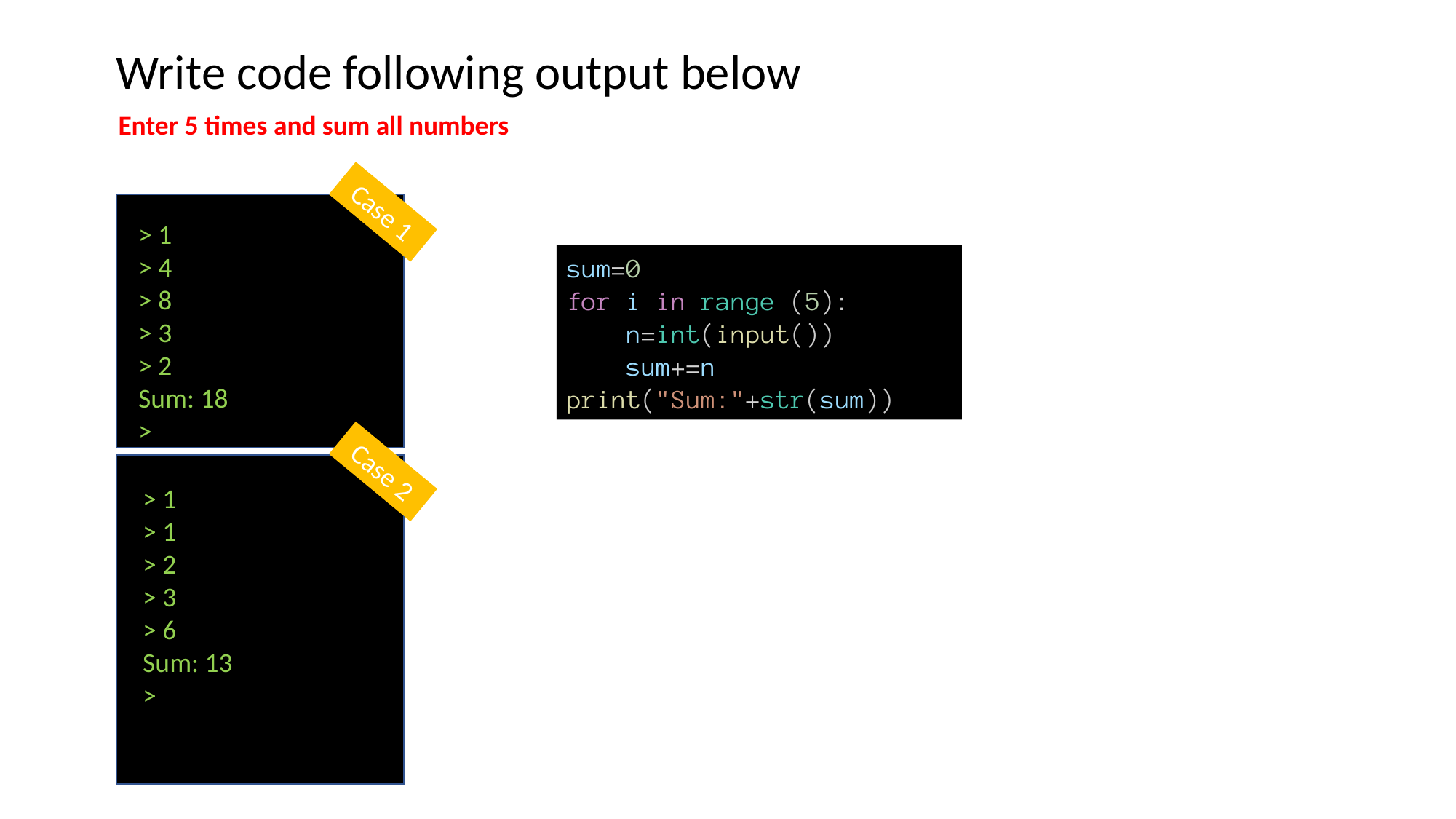

Write code following output below
Enter 5 times and sum all numbers
Case 1

> 1
> 4
> 8
> 3
> 2
Sum: 18
>
sum=0
for i in range (5):
    n=int(input())
    sum+=n
print("Sum:"+str(sum))
Case 2

> 1
> 1
> 2
> 3
> 6
Sum: 13
>